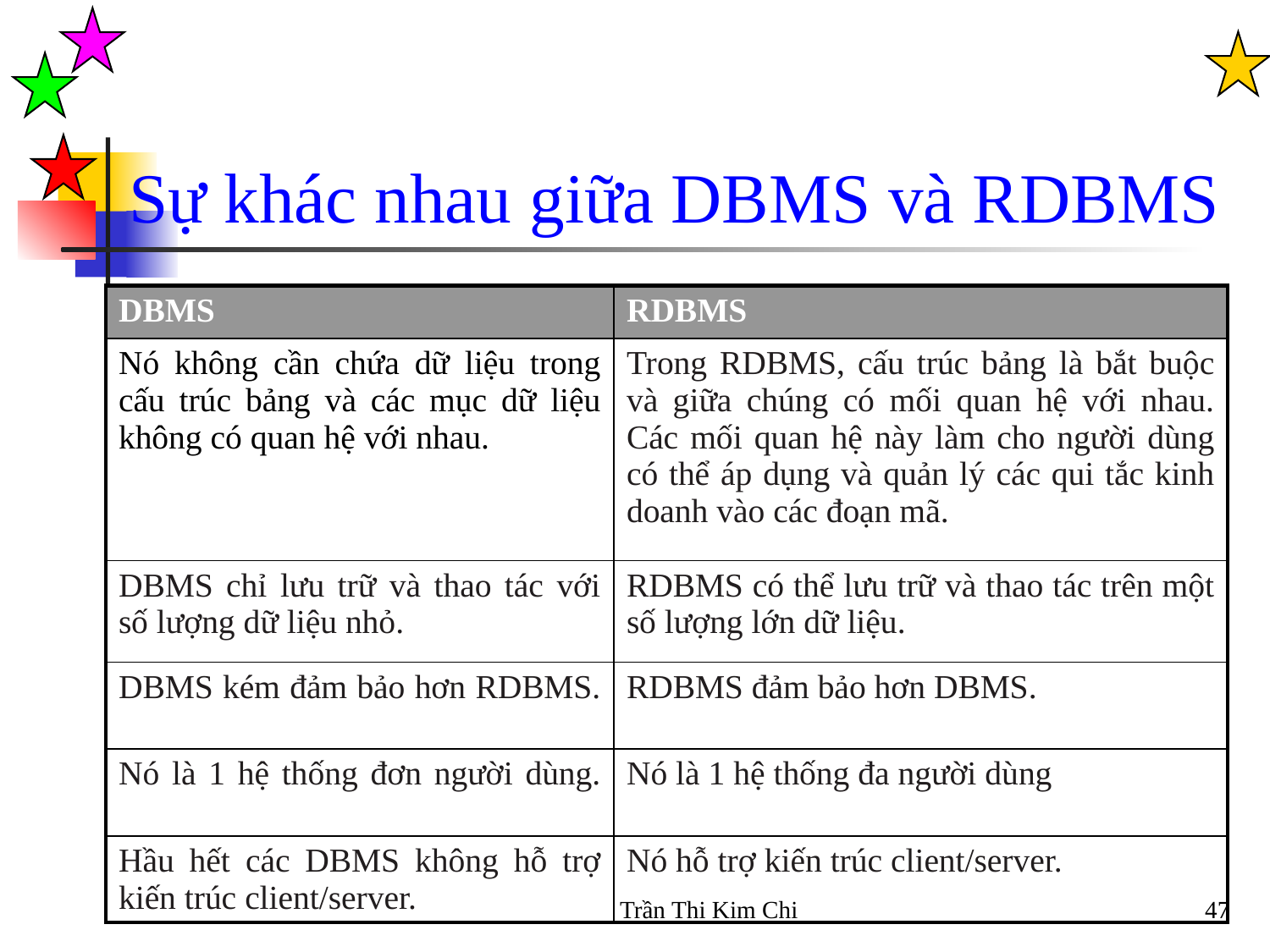

# Sự khác nhau giữa DBMS và RDBMS
| DBMS | RDBMS |
| --- | --- |
| Nó không cần chứa dữ liệu trong cấu trúc bảng và các mục dữ liệu không có quan hệ với nhau. | Trong RDBMS, cấu trúc bảng là bắt buộc và giữa chúng có mối quan hệ với nhau. Các mối quan hệ này làm cho người dùng có thể áp dụng và quản lý các qui tắc kinh doanh vào các đoạn mã. |
| DBMS chỉ lưu trữ và thao tác với số lượng dữ liệu nhỏ. | RDBMS có thể lưu trữ và thao tác trên một số lượng lớn dữ liệu. |
| DBMS kém đảm bảo hơn RDBMS. | RDBMS đảm bảo hơn DBMS. |
| Nó là 1 hệ thống đơn người dùng. | Nó là 1 hệ thống đa người dùng |
| Hầu hết các DBMS không hỗ trợ kiến trúc client/server. | Nó hỗ trợ kiến trúc client/server. |
Trần Thi Kim Chi
47